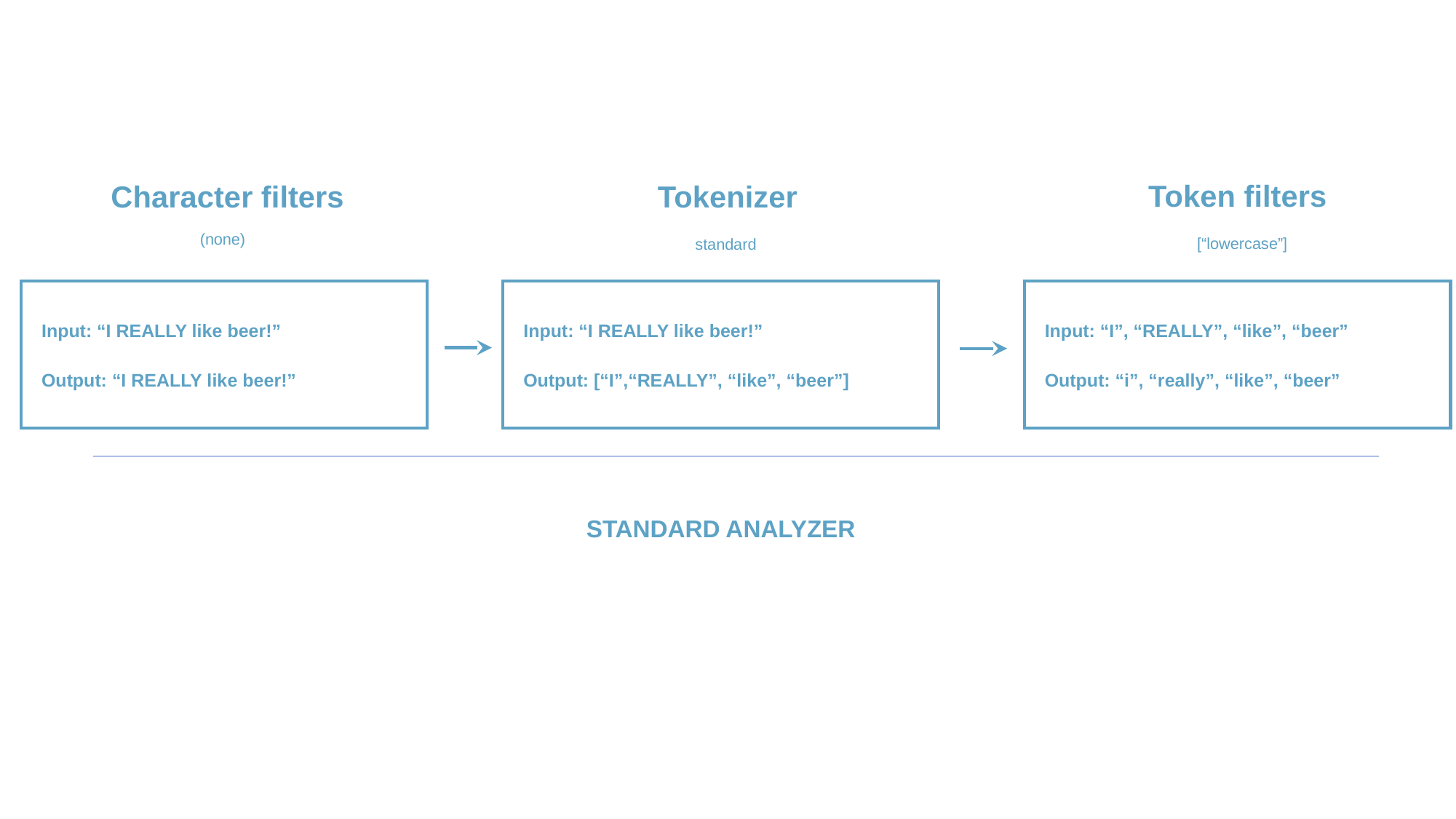

Token filters
Tokenizer
Character filters
(none)
[“lowercase”]
standard

Input: “I REALLY like beer!”
Input: “I REALLY like beer!”
Input: “I”, “REALLY”, “like”, “beer”
Output: “I REALLY like beer!”
Output: [“I”,“REALLY”, “like”, “beer”]
Output: “i”, “really”, “like”, “beer”
STANDARD ANALYZER